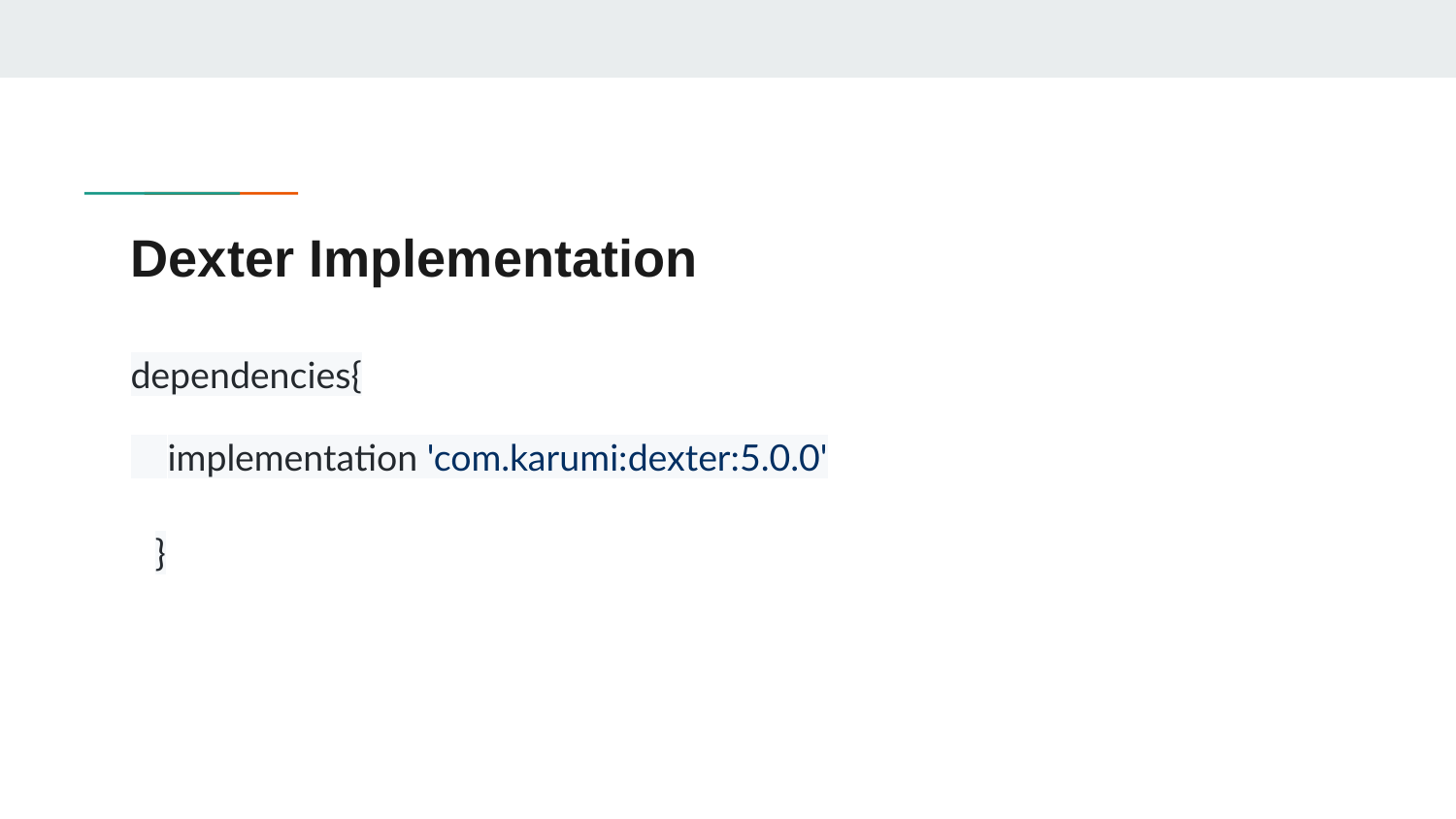

# Dexter Implementation
dependencies{
    implementation 'com.karumi:dexter:5.0.0'
}